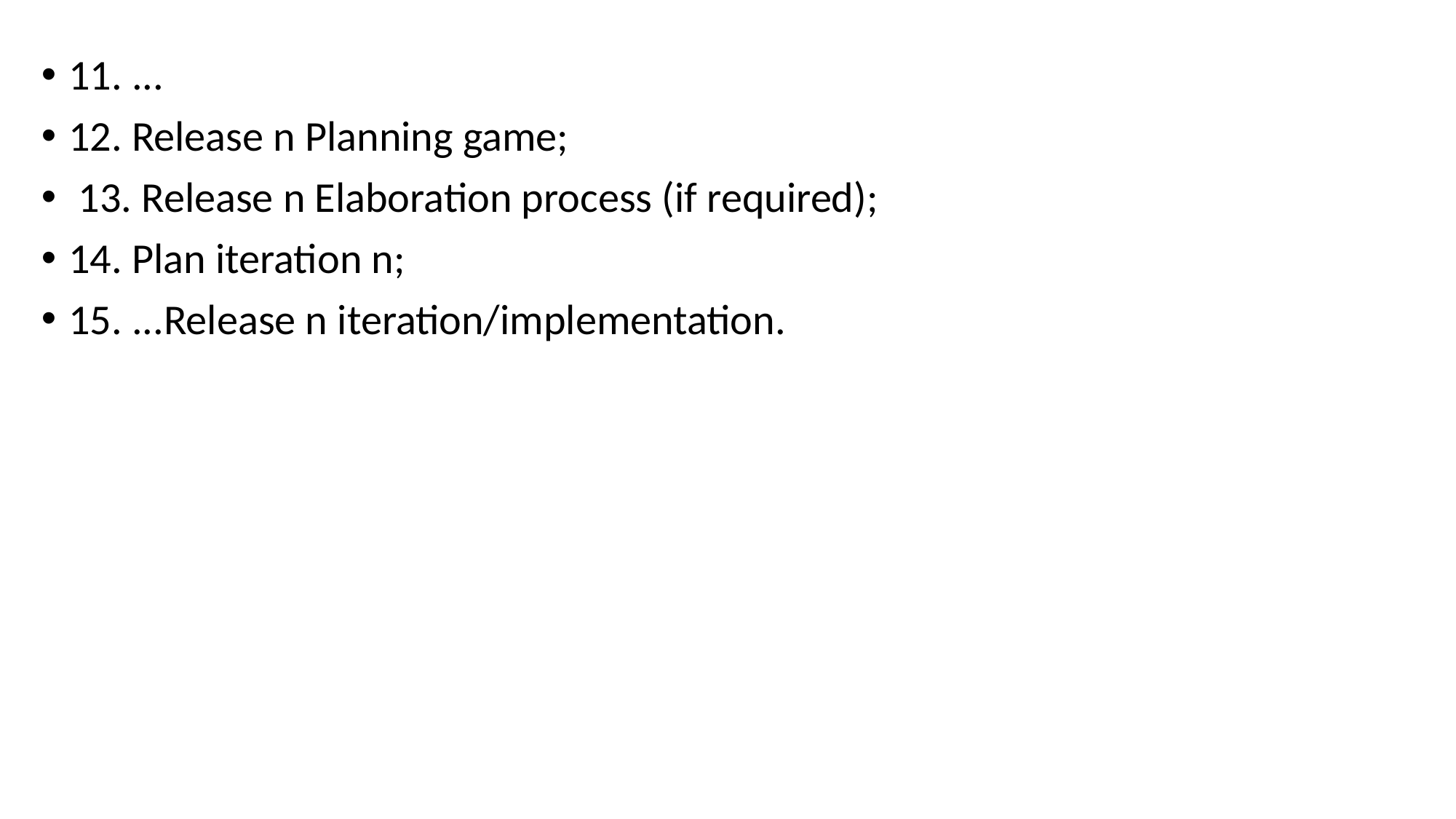

11. ...
12. Release n Planning game;
 13. Release n Elaboration process (if required);
14. Plan iteration n;
15. ...Release n iteration/implementation.